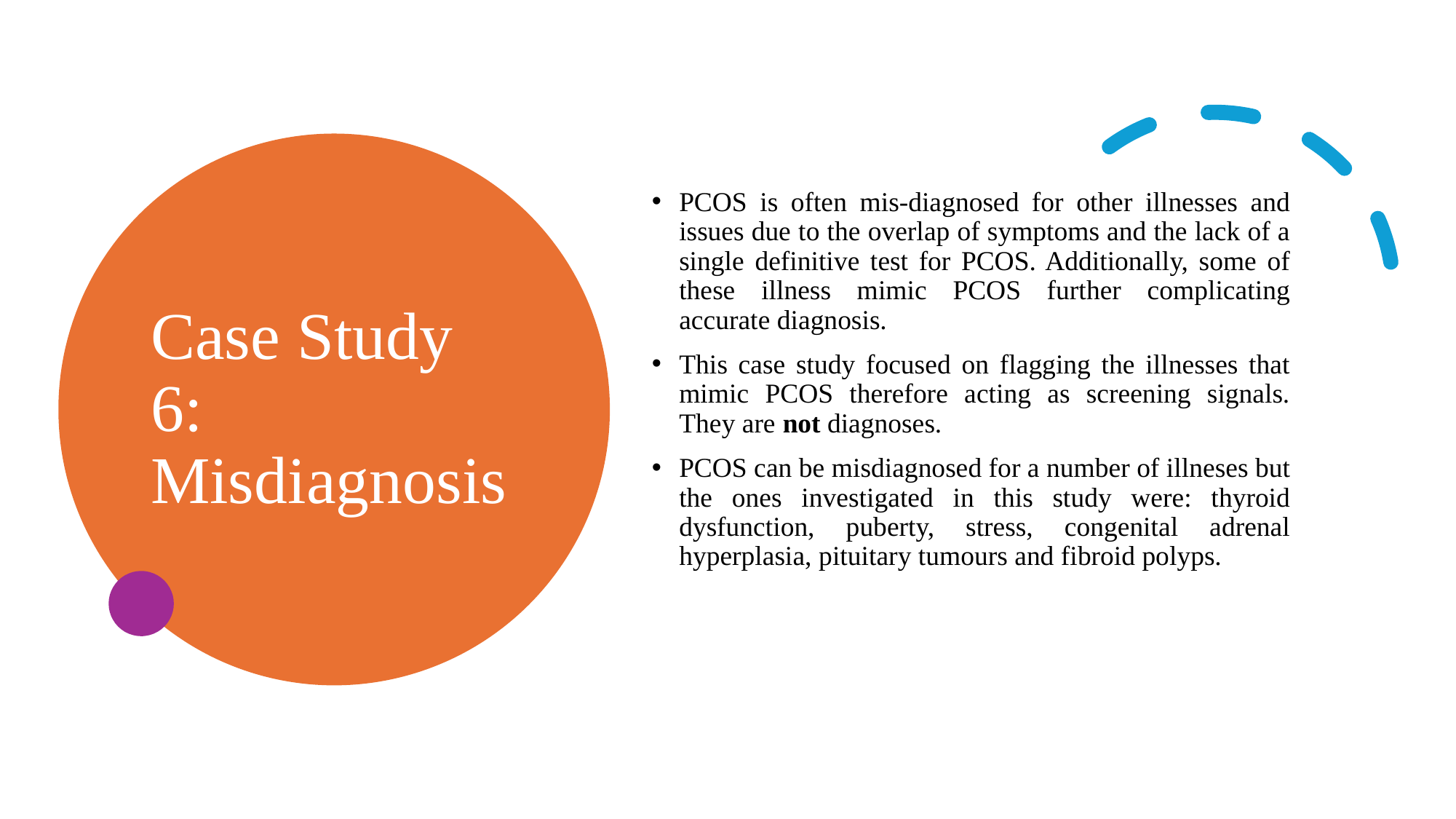

# Case Study 6: Misdiagnosis
PCOS is often mis-diagnosed for other illnesses and issues due to the overlap of symptoms and the lack of a single definitive test for PCOS. Additionally, some of these illness mimic PCOS further complicating accurate diagnosis.
This case study focused on flagging the illnesses that mimic PCOS therefore acting as screening signals. They are not diagnoses.
PCOS can be misdiagnosed for a number of illneses but the ones investigated in this study were: thyroid dysfunction, puberty, stress, congenital adrenal hyperplasia, pituitary tumours and fibroid polyps.